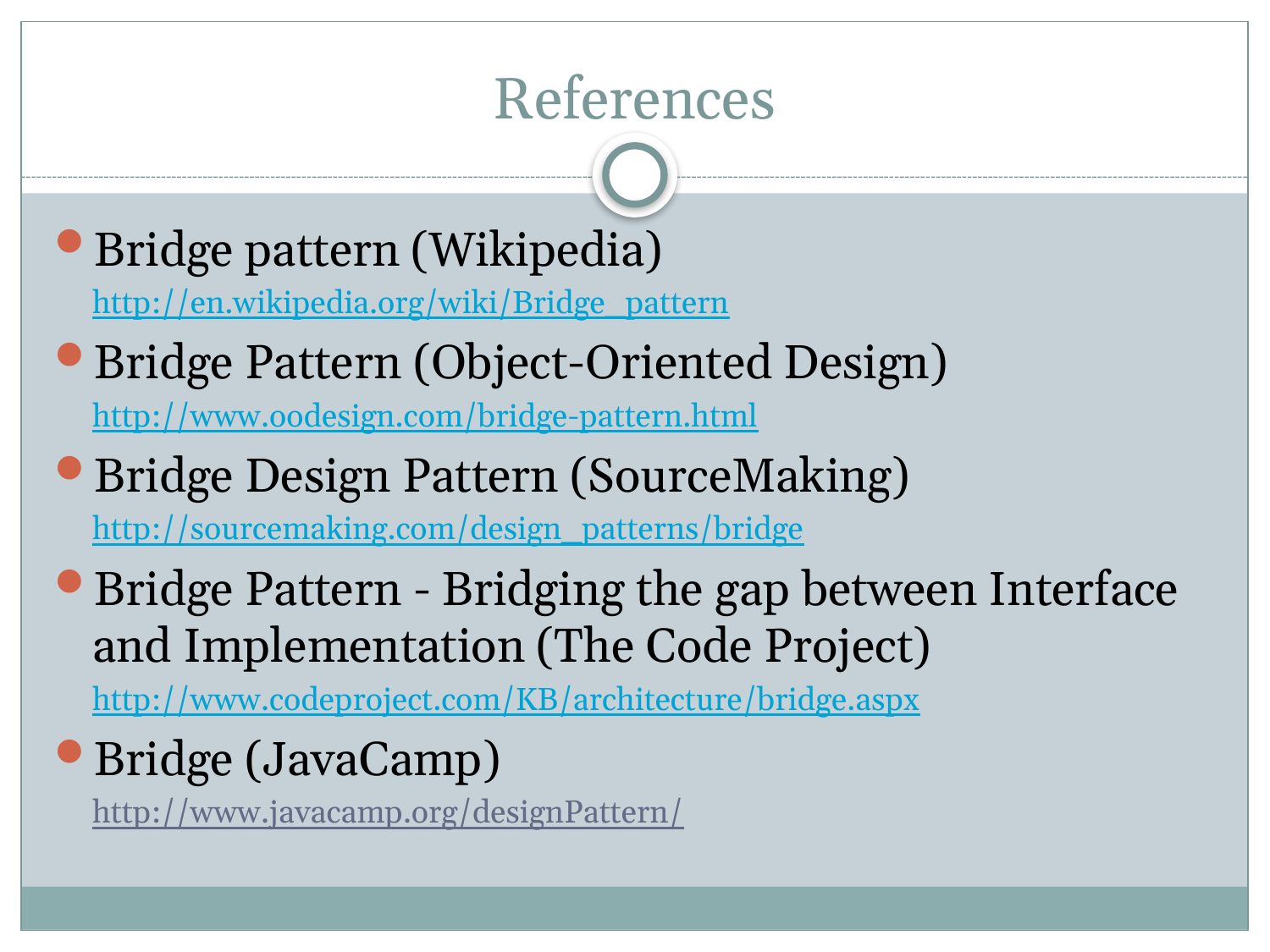

# References
Bridge pattern (Wikipedia)
http://en.wikipedia.org/wiki/Bridge_pattern
Bridge Pattern (Object-Oriented Design)
http://www.oodesign.com/bridge-pattern.html
Bridge Design Pattern (SourceMaking)
http://sourcemaking.com/design_patterns/bridge
Bridge Pattern - Bridging the gap between Interface and Implementation (The Code Project)
http://www.codeproject.com/KB/architecture/bridge.aspx
Bridge (JavaCamp)
http://www.javacamp.org/designPattern/